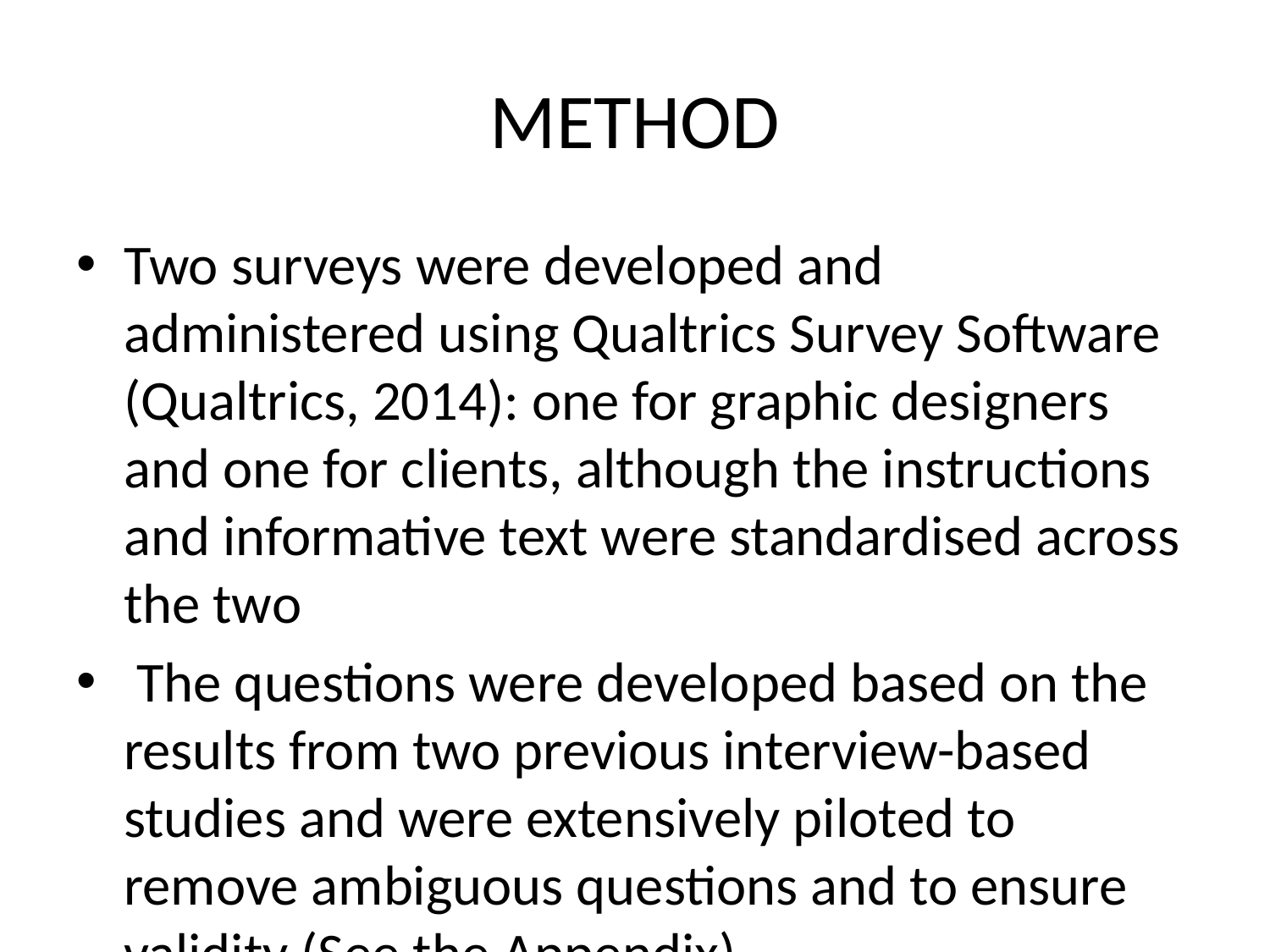

# METHOD
Two surveys were developed and administered using Qualtrics Survey Software (Qualtrics, 2014): one for graphic designers and one for clients, although the instructions and informative text were standardised across the two
 The questions were developed based on the results from two previous interview-based studies and were extensively piloted to remove ambiguous questions and to ensure validity (See the Appendix)
 The designers' survey was distributed to graphic designers through emails to existing contacts, and contacts identified through Internet searches of graphic design agencies and freelance graphic designers